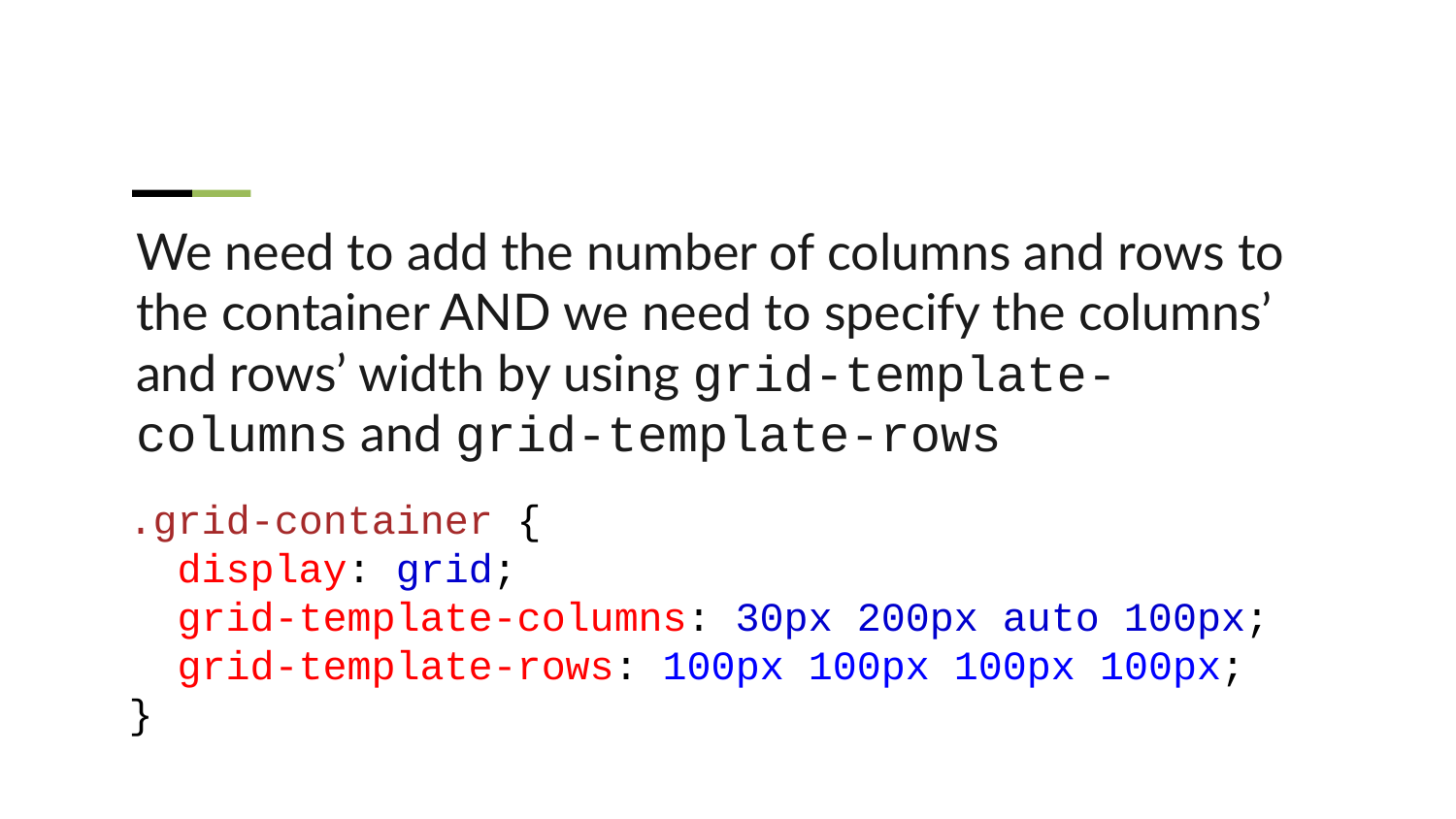

We need to add the number of columns and rows to the container AND we need to specify the columns’ and rows’ width by using grid-template-columns and grid-template-rows
.grid-container {
  display: grid;
  grid-template-columns: 30px 200px auto 100px;
  grid-template-rows: 100px 100px 100px 100px;
}